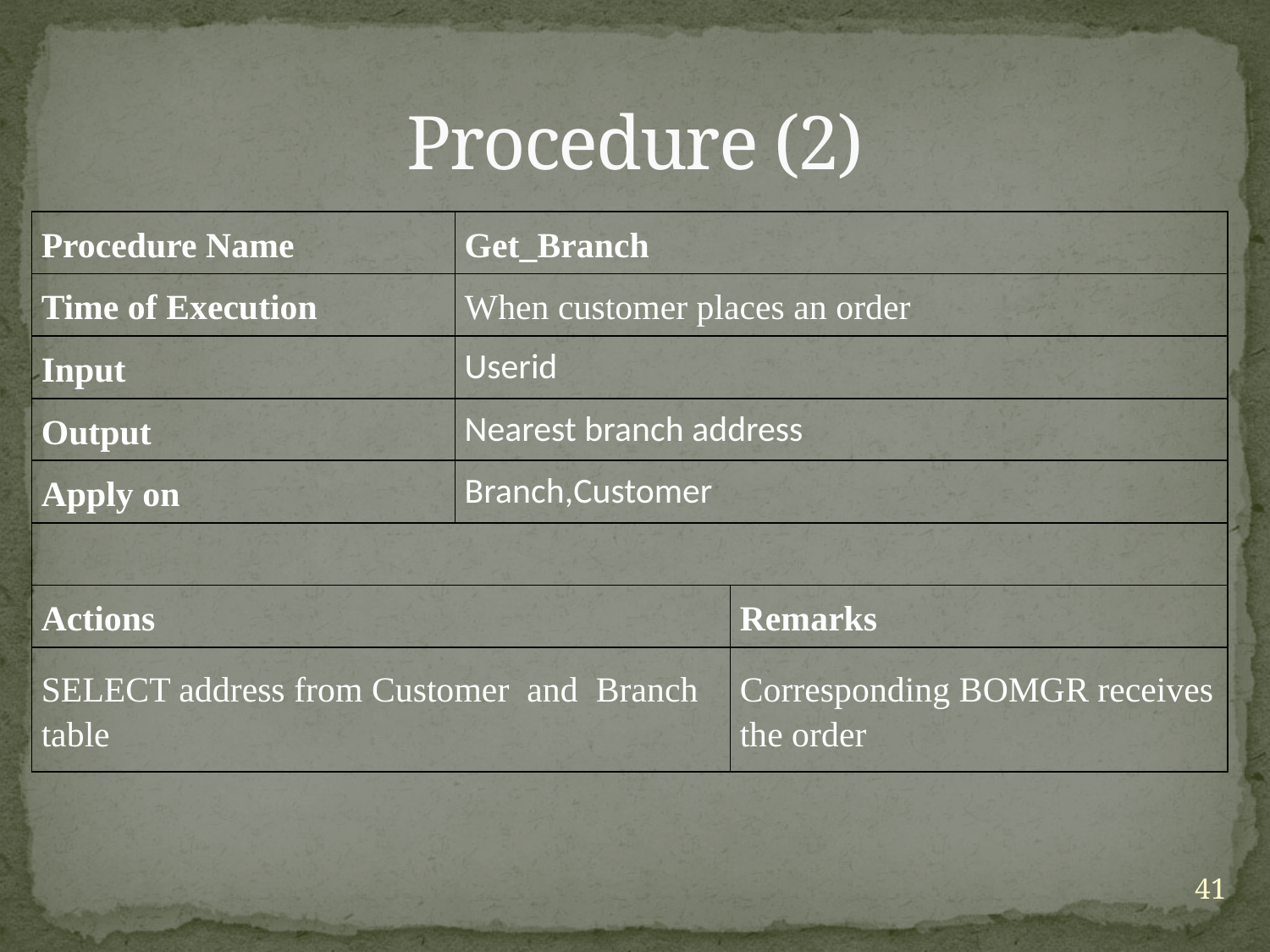

# Procedure (2)
| Procedure Name | Get\_Branch |  |
| --- | --- | --- |
| Time of Execution | When customer places an order |  |
| Input | Userid |  |
| Output | Nearest branch address |  |
| Apply on | Branch,Customer |  |
|  |  |  |
| Actions |  | Remarks |
| SELECT address from Customer and Branch table |  | Corresponding BOMGR receives the order |
41